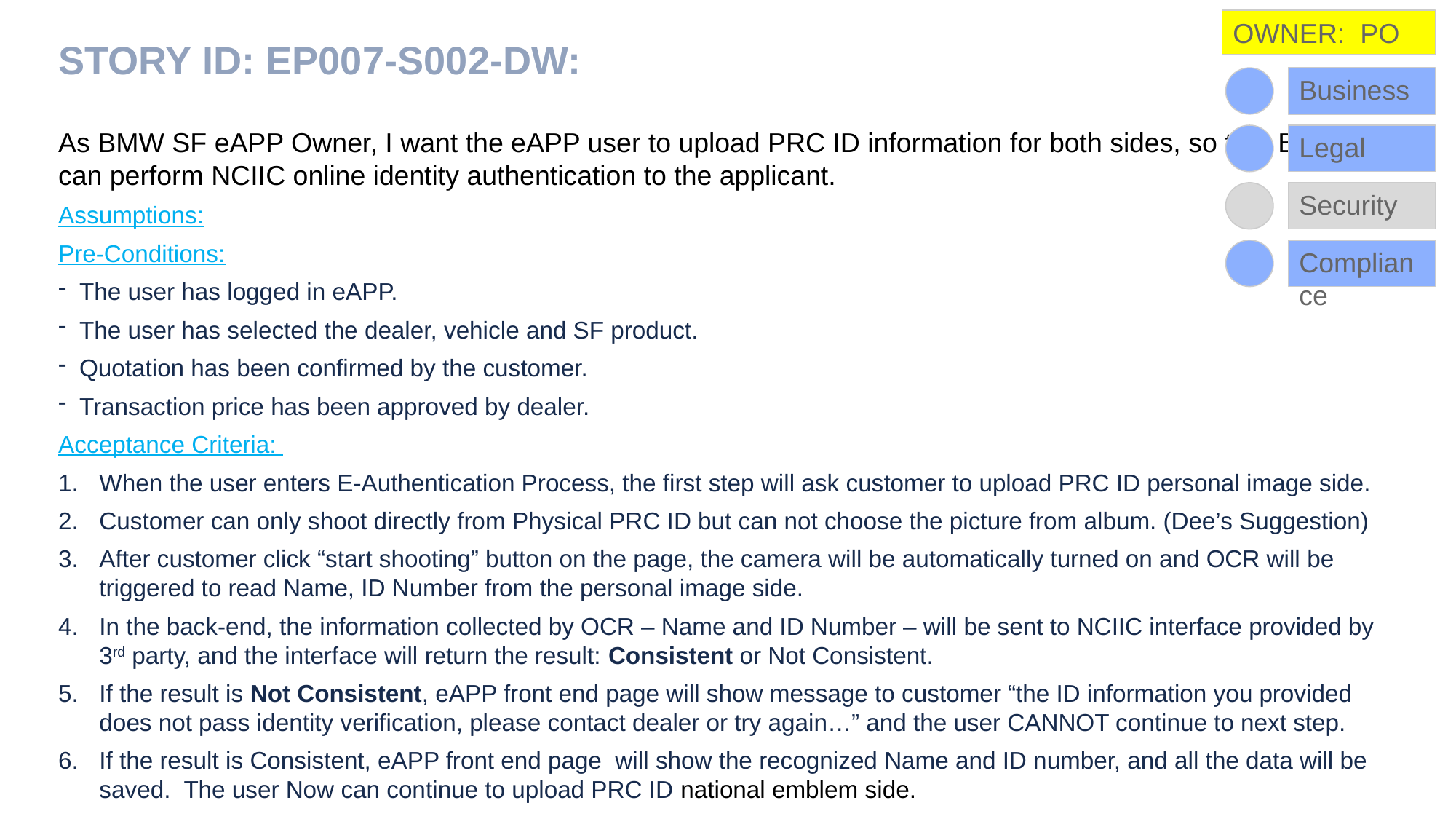

OWNER:  PO
# Story ID: EP007-S002-DW:
Business

Legal
As BMW SF eAPP Owner, I want the eAPP user to upload PRC ID information for both sides, so that BMW SF can perform NCIIC online identity authentication to the applicant.
Assumptions:
Pre-Conditions:
The user has logged in eAPP.
The user has selected the dealer, vehicle and SF product.
Quotation has been confirmed by the customer.
Transaction price has been approved by dealer.
Acceptance Criteria:
When the user enters E-Authentication Process, the first step will ask customer to upload PRC ID personal image side.
Customer can only shoot directly from Physical PRC ID but can not choose the picture from album. (Dee’s Suggestion)
After customer click “start shooting” button on the page, the camera will be automatically turned on and OCR will be triggered to read Name, ID Number from the personal image side.
In the back-end, the information collected by OCR – Name and ID Number – will be sent to NCIIC interface provided by 3rd party, and the interface will return the result: Consistent or Not Consistent.
If the result is Not Consistent, eAPP front end page will show message to customer “the ID information you provided does not pass identity verification, please contact dealer or try again…” and the user CANNOT continue to next step.
If the result is Consistent, eAPP front end page  will show the recognized Name and ID number, and all the data will be saved.  The user Now can continue to upload PRC ID national emblem side.

Security

Compliance